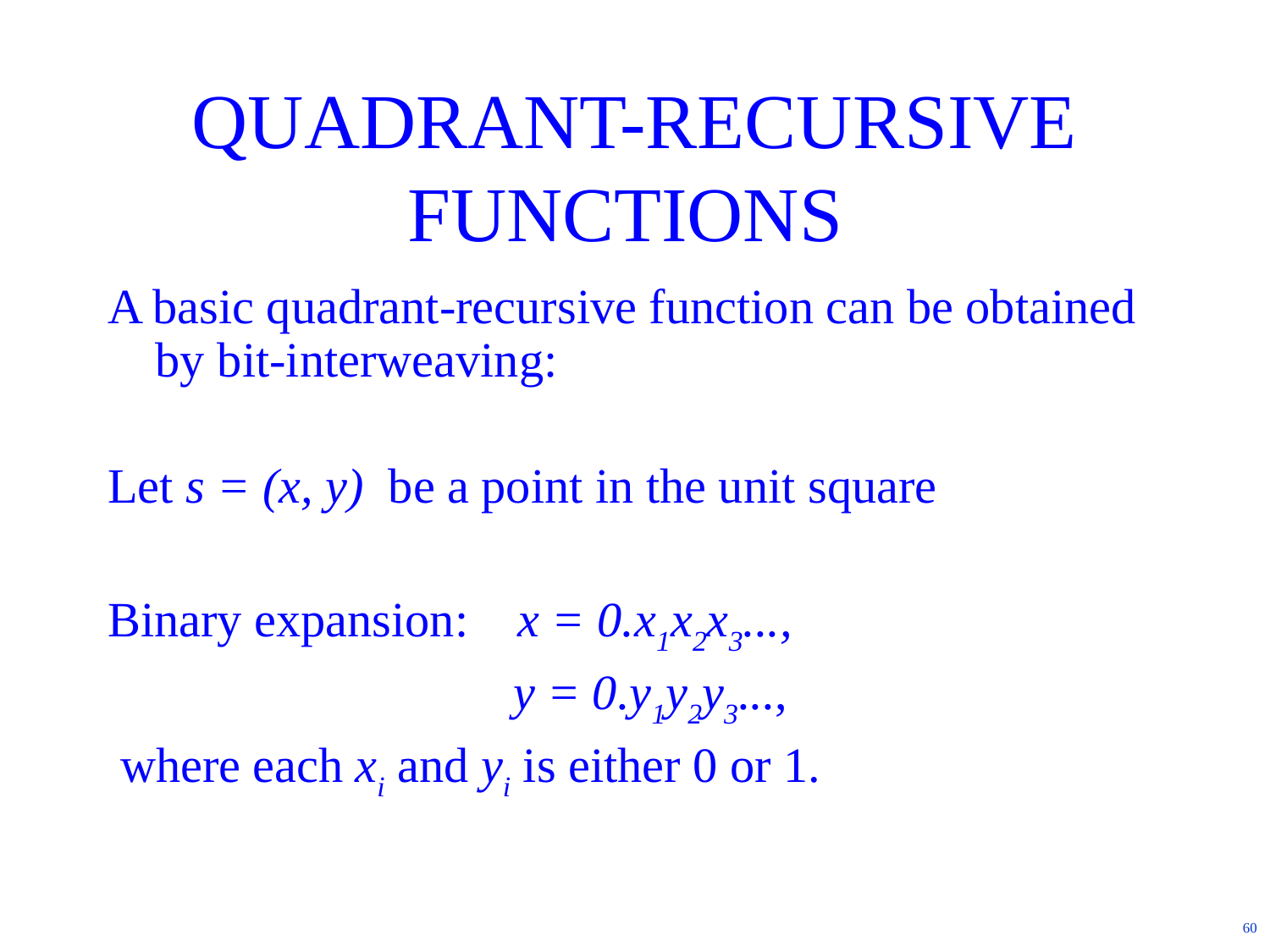

# QUADRANT-RECURSIVE FUNCTIONS
A basic quadrant-recursive function can be obtained by bit-interweaving:

Let s = (x, y)  be a point in the unit square

Binary expansion:    x = 0.x1x2x3...,
                                 y = 0.y1y2y3...,
 where each xi and yi is either 0 or 1.

60